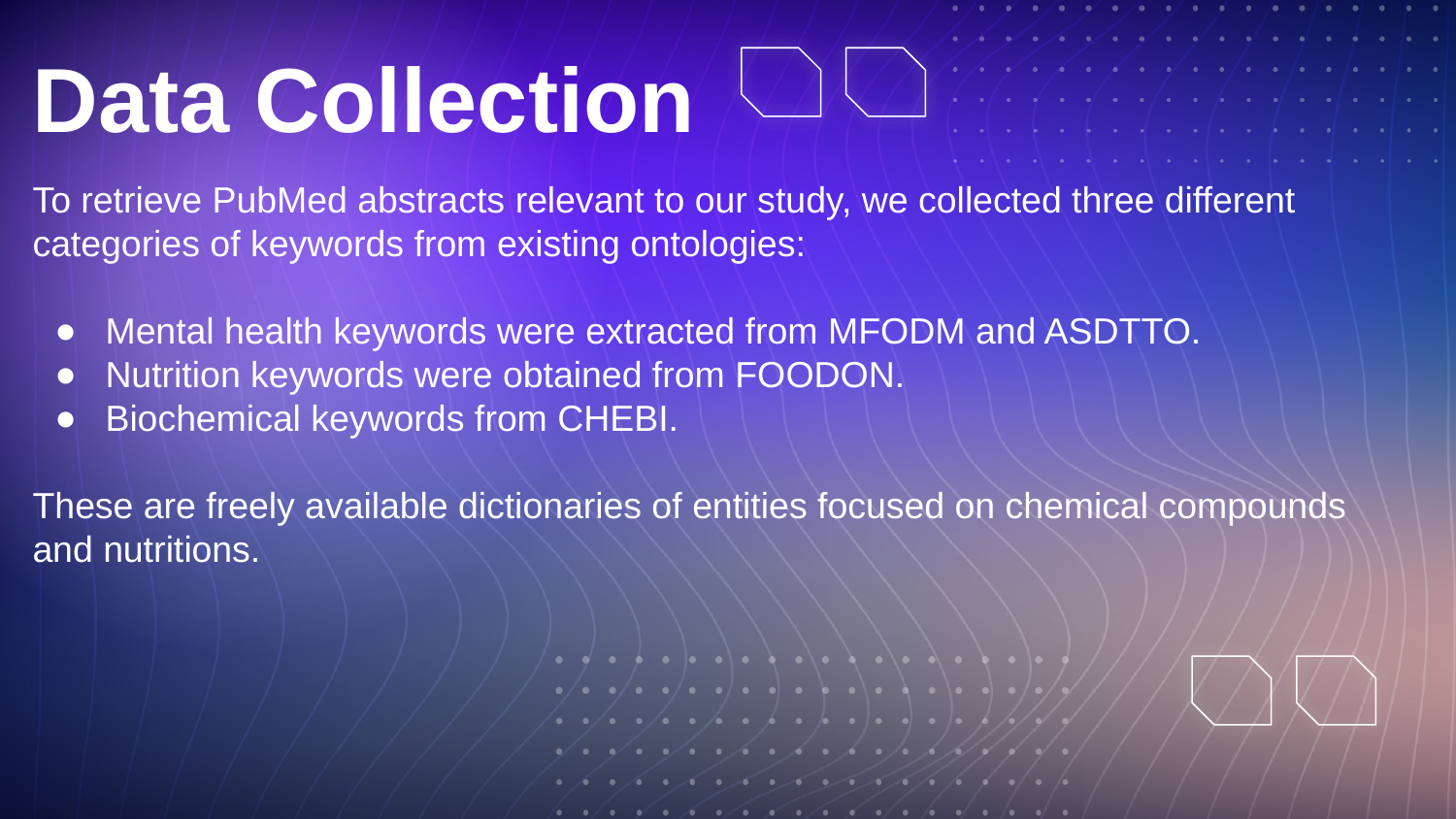

# Data Collection

To retrieve PubMed abstracts relevant to our study, we collected three different categories of keywords from existing ontologies:

Mental health keywords were extracted from MFODM and ASDTTO.
Nutrition keywords were obtained from FOODON.
Biochemical keywords from CHEBI.

These are freely available dictionaries of entities focused on chemical compounds and nutritions.